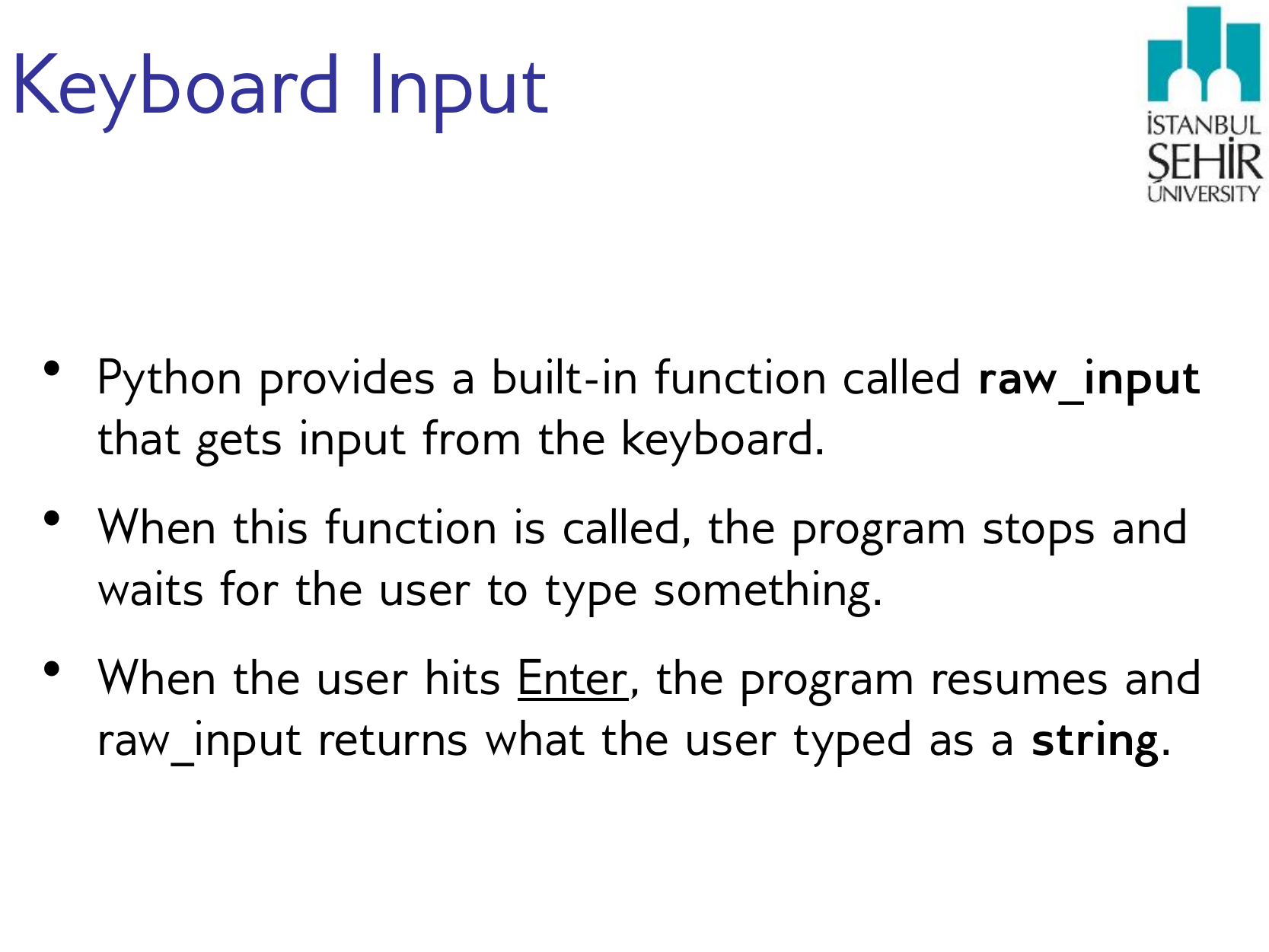

# Keyboard Input
Python provides a built-in function called raw_input that gets input from the keyboard.
When this function is called, the program stops and waits for the user to type something.
When the user hits Enter, the program resumes and raw_input returns what the user typed as a string.